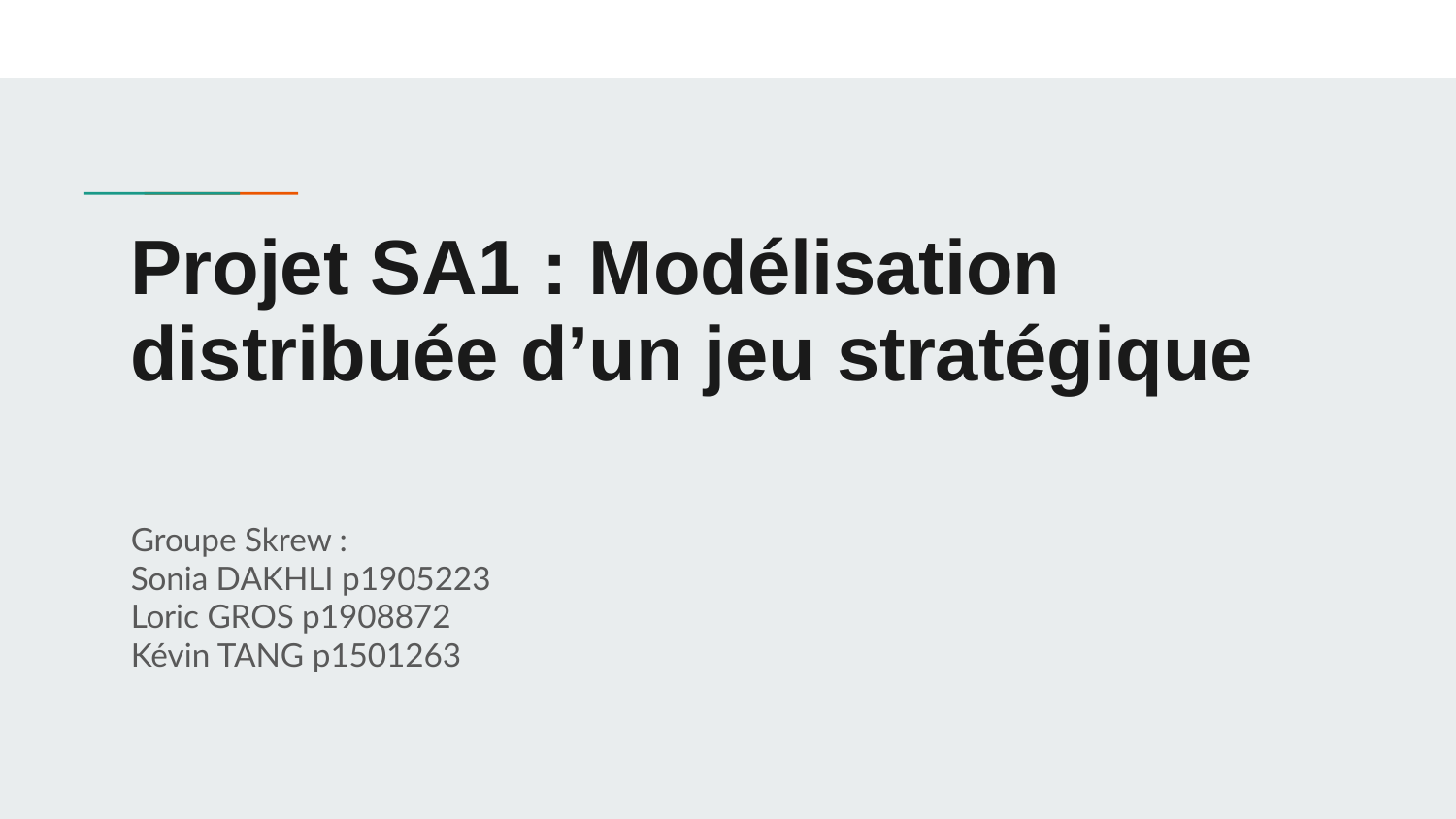

# Projet SA1 : Modélisation distribuée d’un jeu stratégique
Groupe Skrew :
Sonia DAKHLI p1905223
Loric GROS p1908872
Kévin TANG p1501263